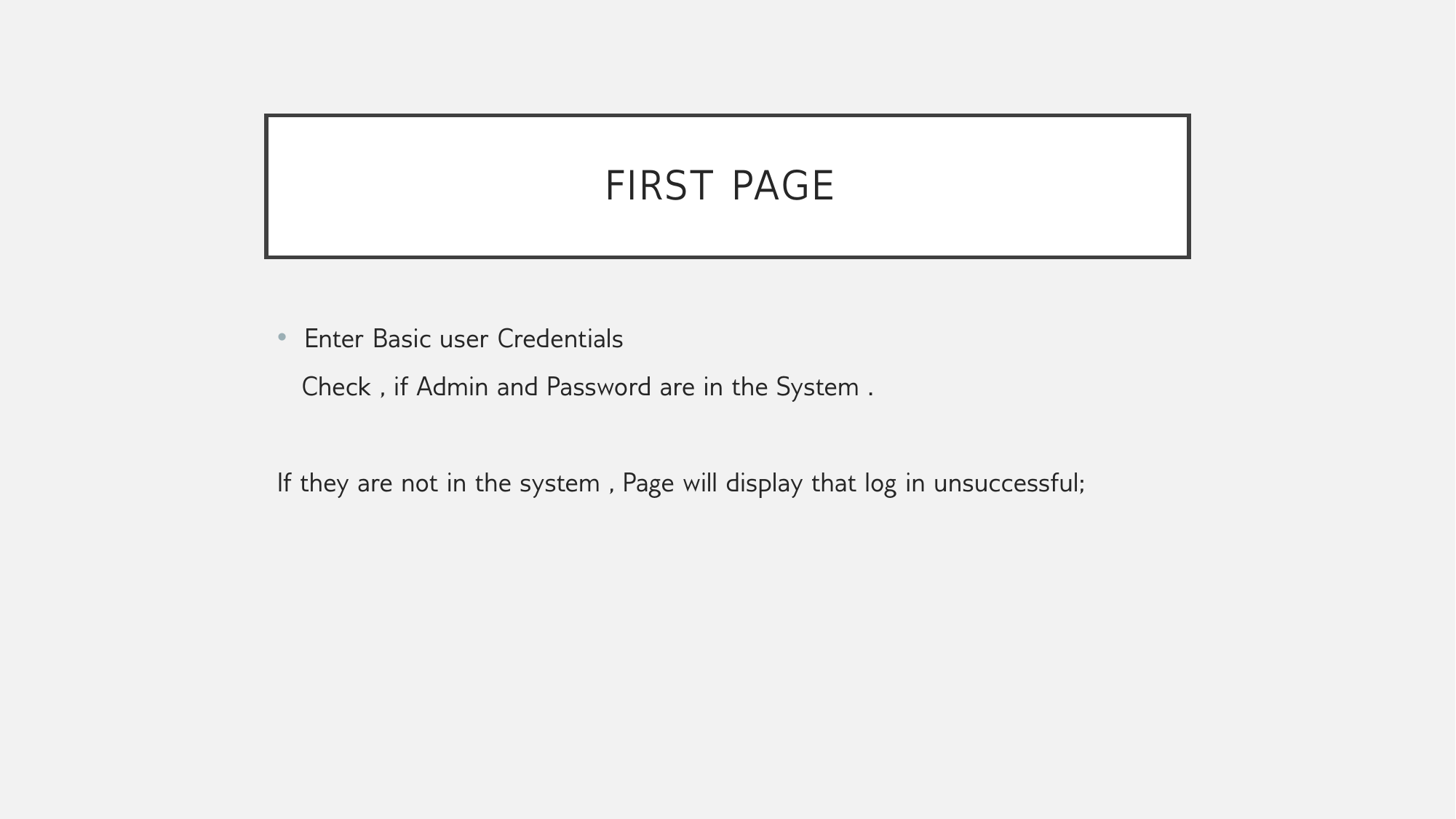

# First Page
Enter Basic user Credentials
   Check , if Admin and Password are in the System .

If they are not in the system , Page will display that log in unsuccessful;